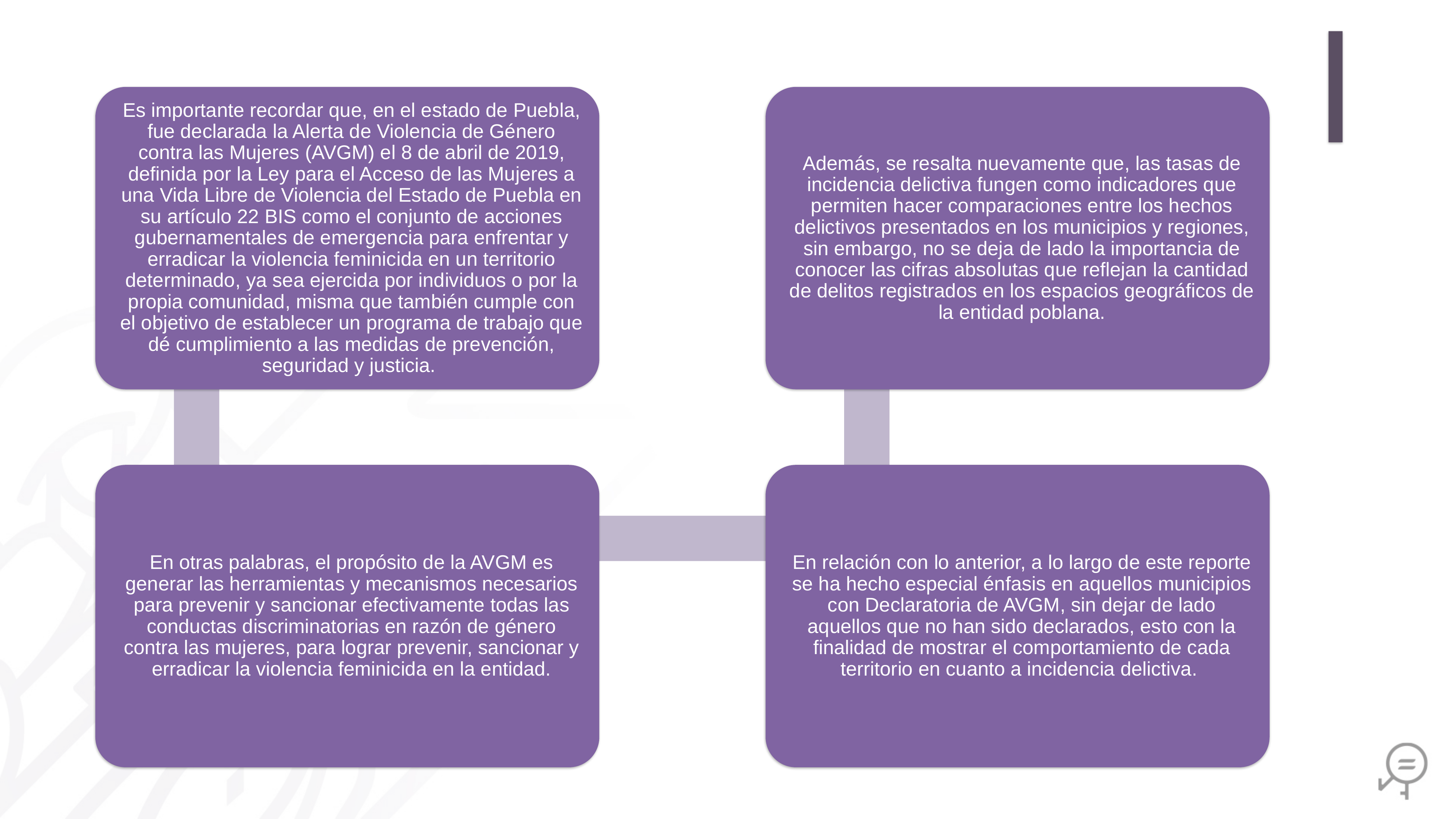

Es importante recordar que, en el estado de Puebla, fue declarada la Alerta de Violencia de Género contra las Mujeres (AVGM) el 8 de abril de 2019, definida por la Ley para el Acceso de las Mujeres a una Vida Libre de Violencia del Estado de Puebla en su artículo 22 BIS como el conjunto de acciones gubernamentales de emergencia para enfrentar y erradicar la violencia feminicida en un territorio determinado, ya sea ejercida por individuos o por la propia comunidad, misma que también cumple con el objetivo de establecer un programa de trabajo que dé cumplimiento a las medidas de prevención, seguridad y justicia.
En otras palabras, el propósito de la AVGM es generar las herramientas y mecanismos necesarios para prevenir y sancionar efectivamente todas las conductas discriminatorias en razón de género contra las mujeres, para lograr prevenir, sancionar y erradicar la violencia feminicida en la entidad.
En relación con lo anterior, a lo largo de este reporte se ha hecho especial énfasis en aquellos municipios con Declaratoria de AVGM, sin dejar de lado aquellos que no han sido declarados, esto con la finalidad de mostrar el comportamiento de cada territorio en cuanto a incidencia delictiva.
Además, se resalta nuevamente que, las tasas de incidencia delictiva fungen como indicadores que permiten hacer comparaciones entre los hechos delictivos presentados en los municipios y regiones, sin embargo, no se deja de lado la importancia de conocer las cifras absolutas que reflejan la cantidad de delitos registrados en los espacios geográficos de la entidad poblana.